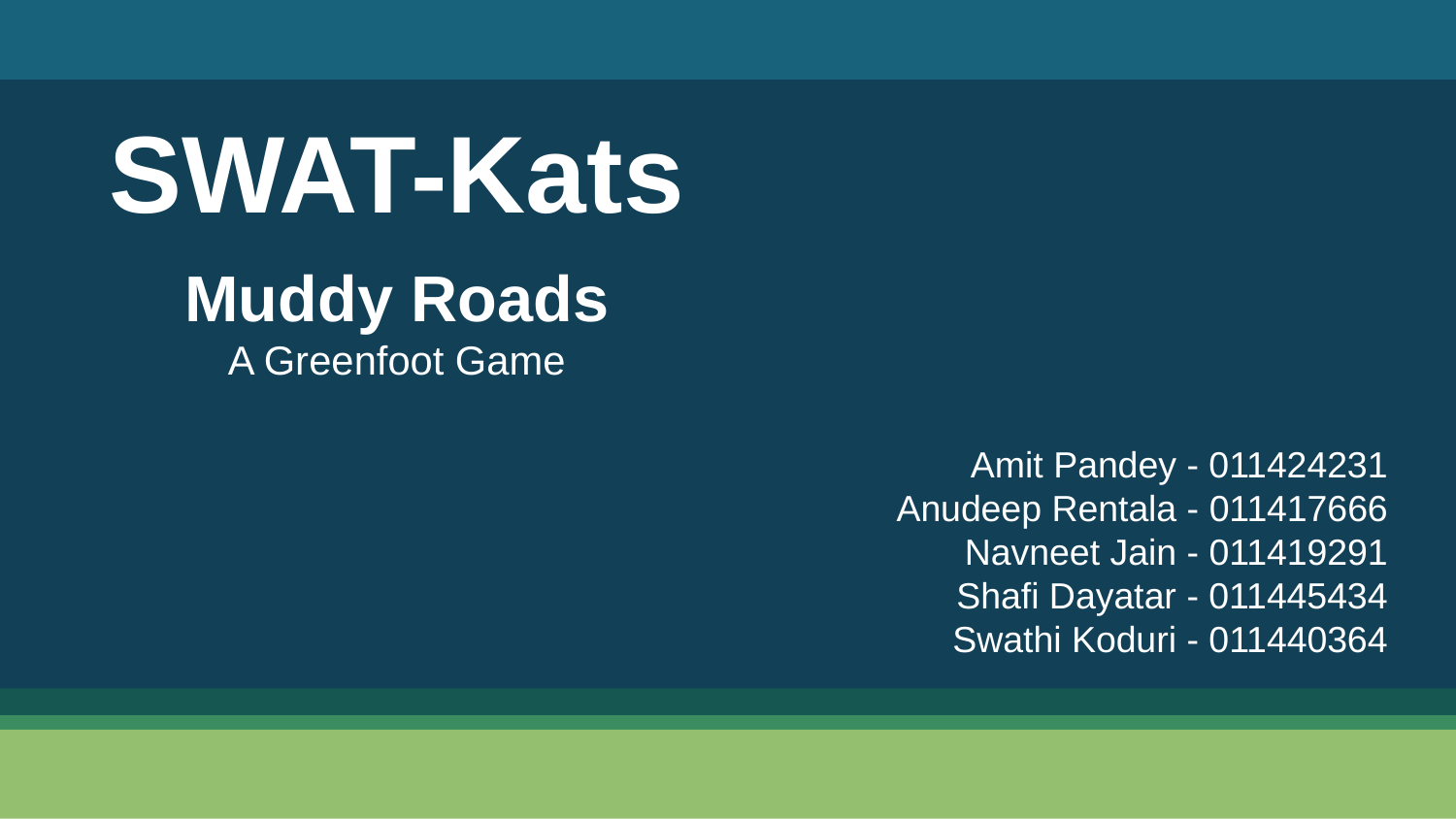

# SWAT-Kats
Muddy Roads
A Greenfoot Game
Amit Pandey - 011424231
Anudeep Rentala - 011417666
Navneet Jain - 011419291
Shafi Dayatar - 011445434
Swathi Koduri - 011440364